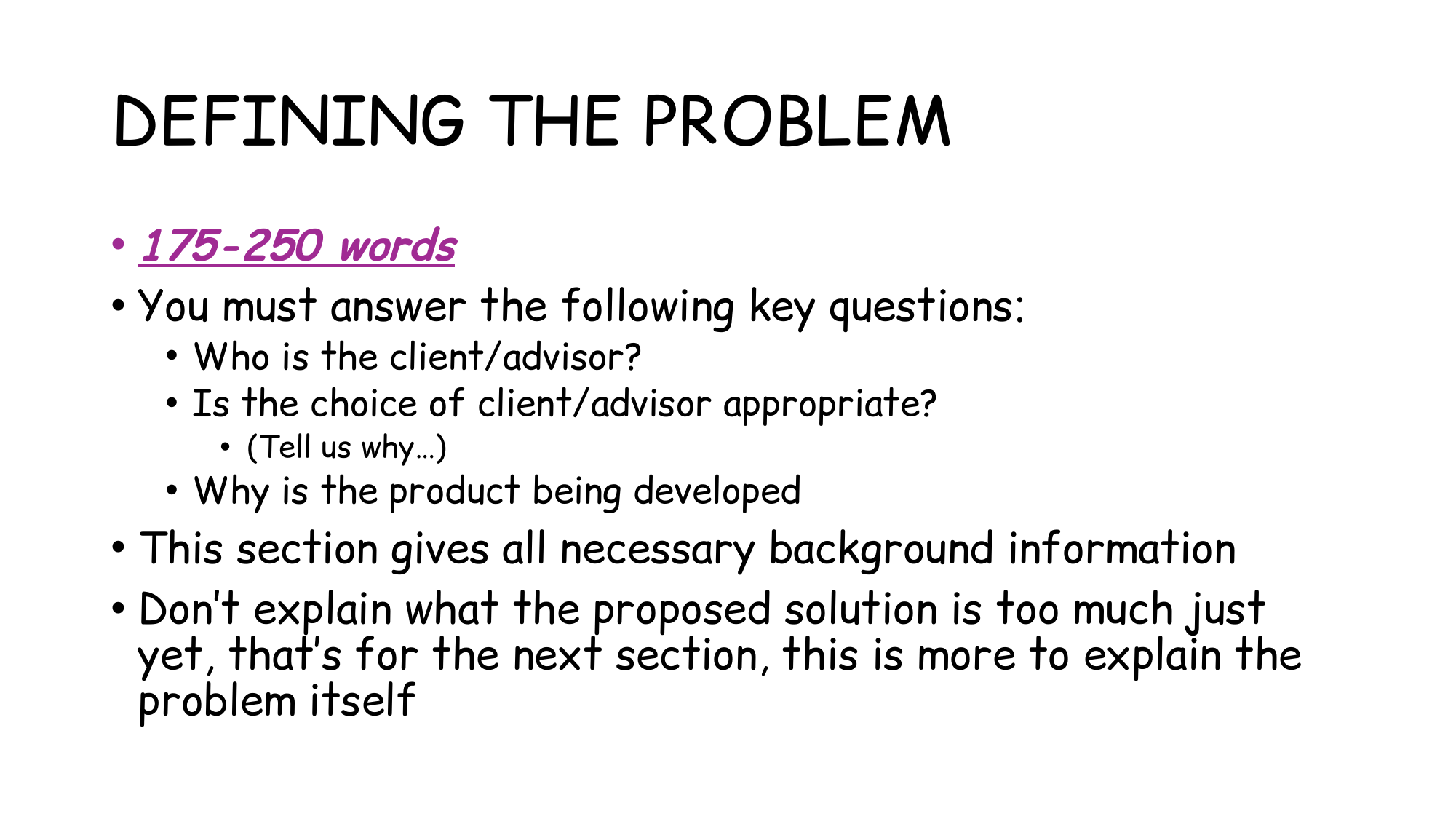

# DEFINING THE PROBLEM
175-250 words
You must answer the following key questions:
Who is the client/advisor?
Is the choice of client/advisor appropriate?
(Tell us why…)
Why is the product being developed
This section gives all necessary background information
Don’t explain what the proposed solution is too much just yet, that’s for the next section, this is more to explain the problem itself